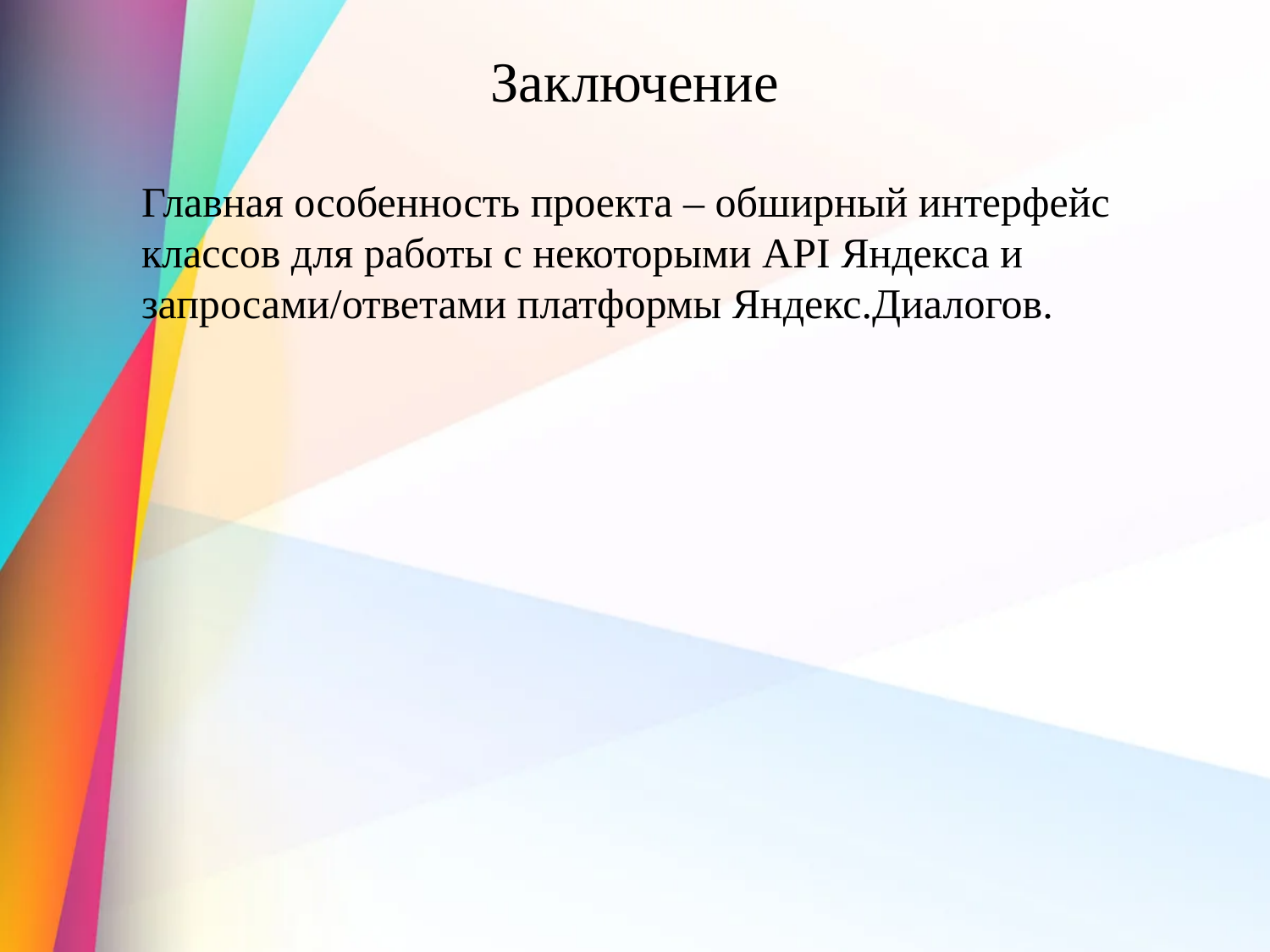

Заключение
Главная особенность проекта – обширный интерфейс классов для работы с некоторыми API Яндекса и запросами/ответами платформы Яндекс.Диалогов.